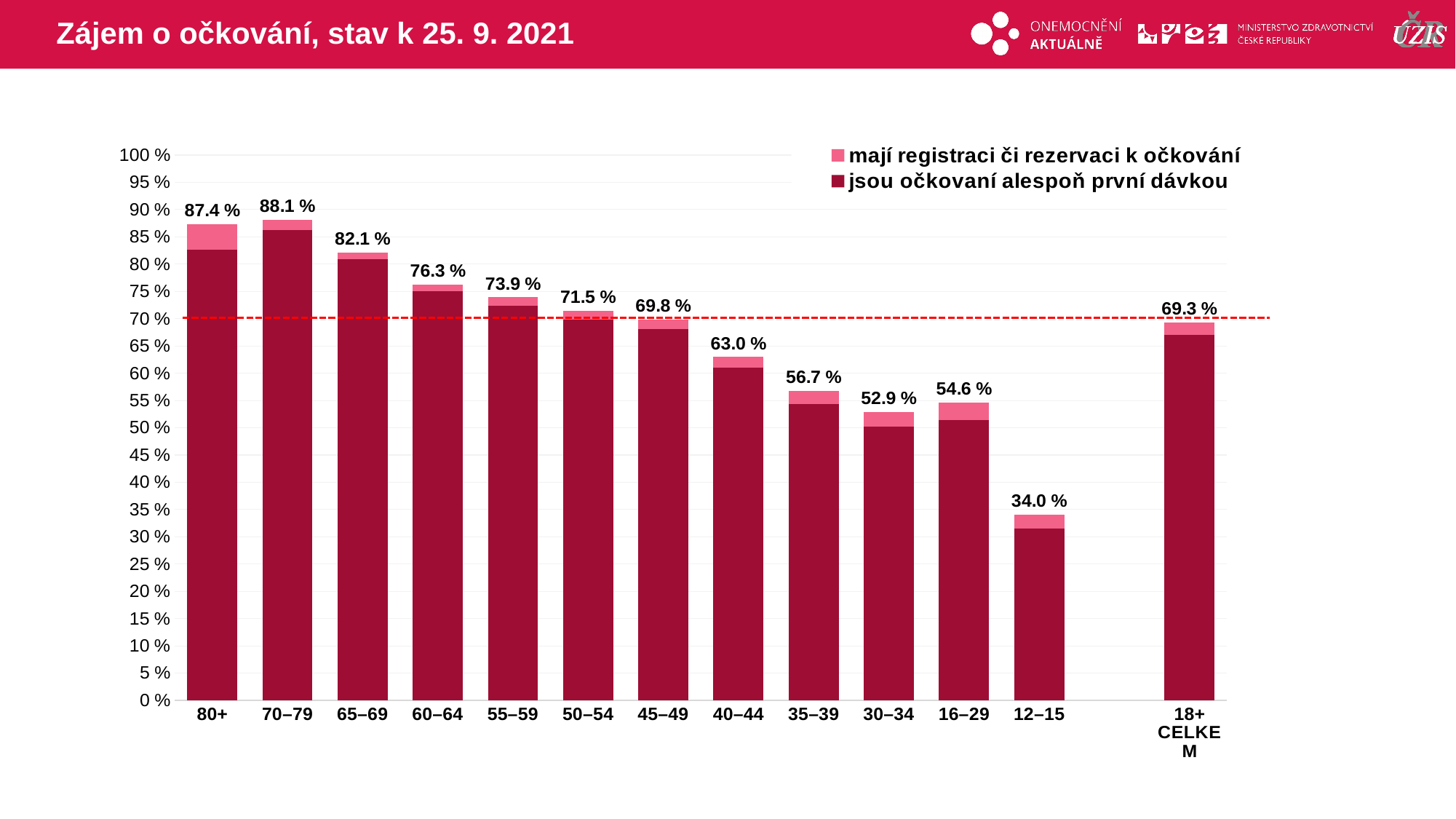

# Zájem o očkování, stav k 25. 9. 2021

### Chart

| Category | mají registraci či rezervaci k očkování | jsou očkovaní alespoň první dávkou |
|---|---|---|
| 80+ | 87.36118 | 82.6374334 |
| 70–79 | 88.1 | 86.2668508 |
| 65–69 | 82.12154 | 80.8889708 |
| 60–64 | 76.26758 | 75.06719 |
| 55–59 | 73.90303 | 72.399598 |
| 50–54 | 71.48389 | 69.8227275 |
| 45–49 | 69.84974 | 68.074046 |
| 40–44 | 62.96426 | 61.027447 |
| 35–39 | 56.73693 | 54.2971685 |
| 30–34 | 52.92608 | 50.1637848 |
| 16–29 | 54.62077 | 51.3904027 |
| 12–15 | 34.01579 | 31.5703808 |
|  | None | None |
| 18+ CELKEM | 69.2646 | 67.0628508 |